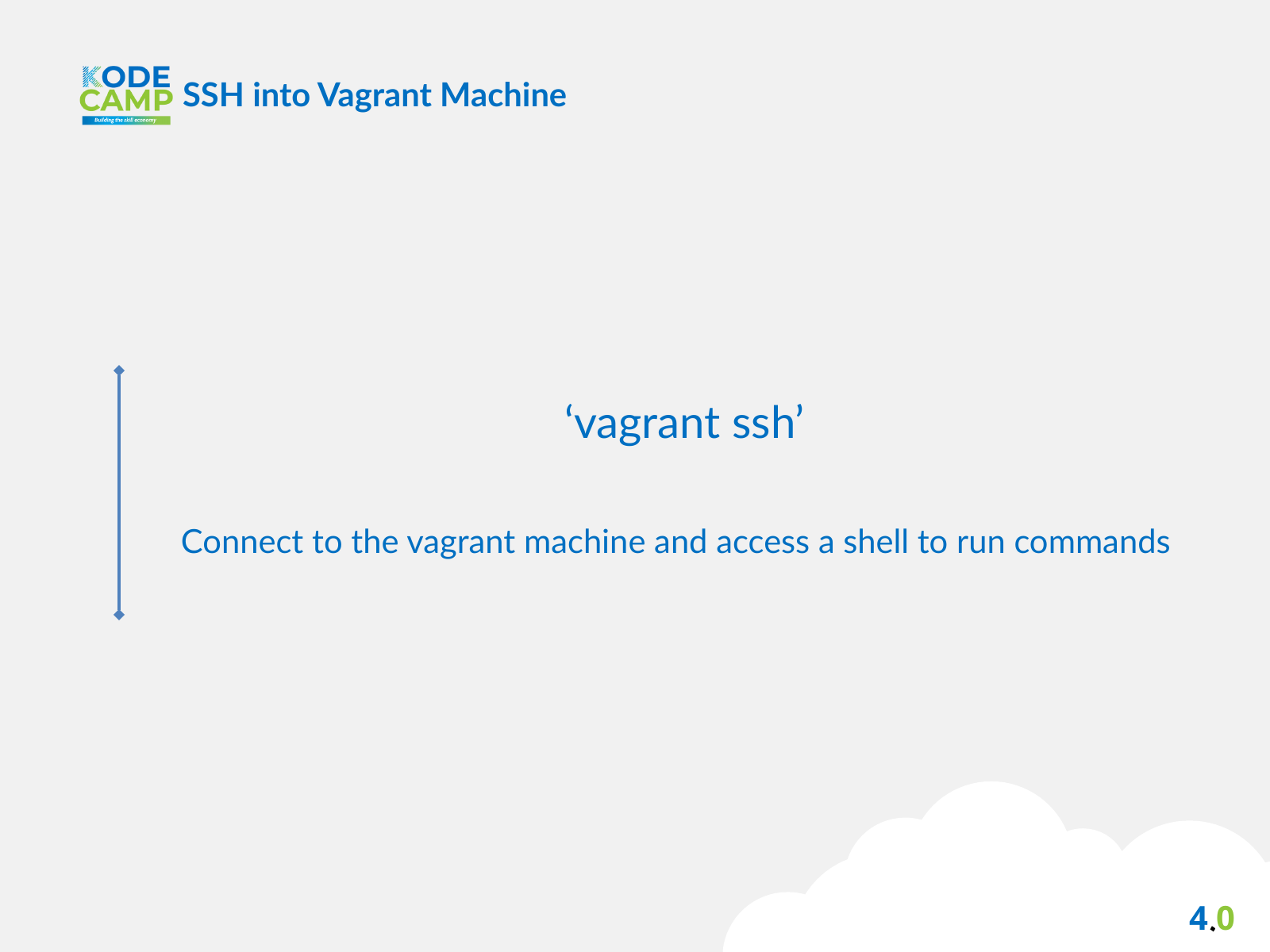

SSH into Vagrant Machine
‘vagrant ssh’

Connect to the vagrant machine and access a shell to run commands

4.0